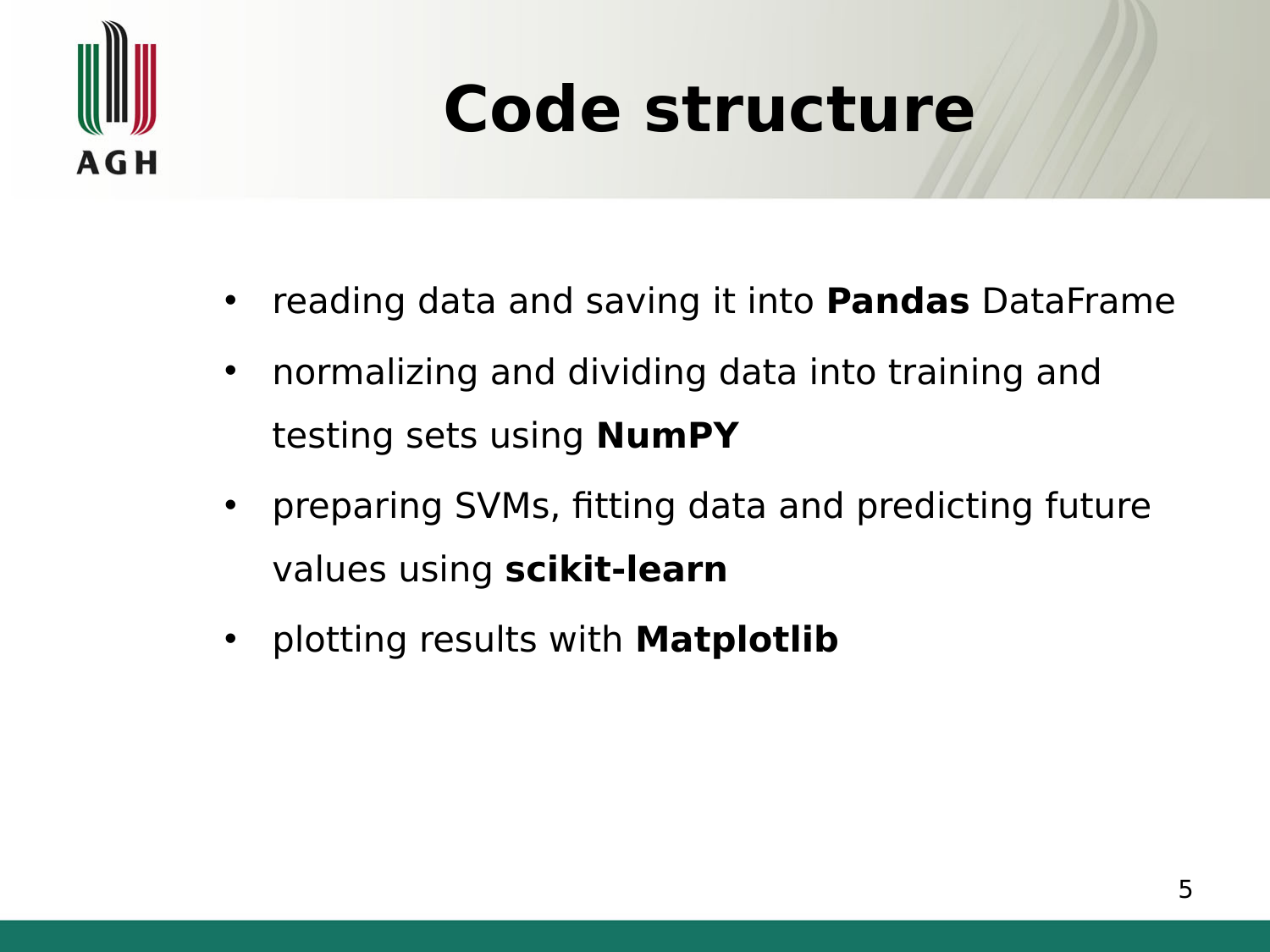

# Code structure
reading data and saving it into Pandas DataFrame
normalizing and dividing data into training and testing sets using NumPY
preparing SVMs, fitting data and predicting future values using scikit-learn
plotting results with Matplotlib
5